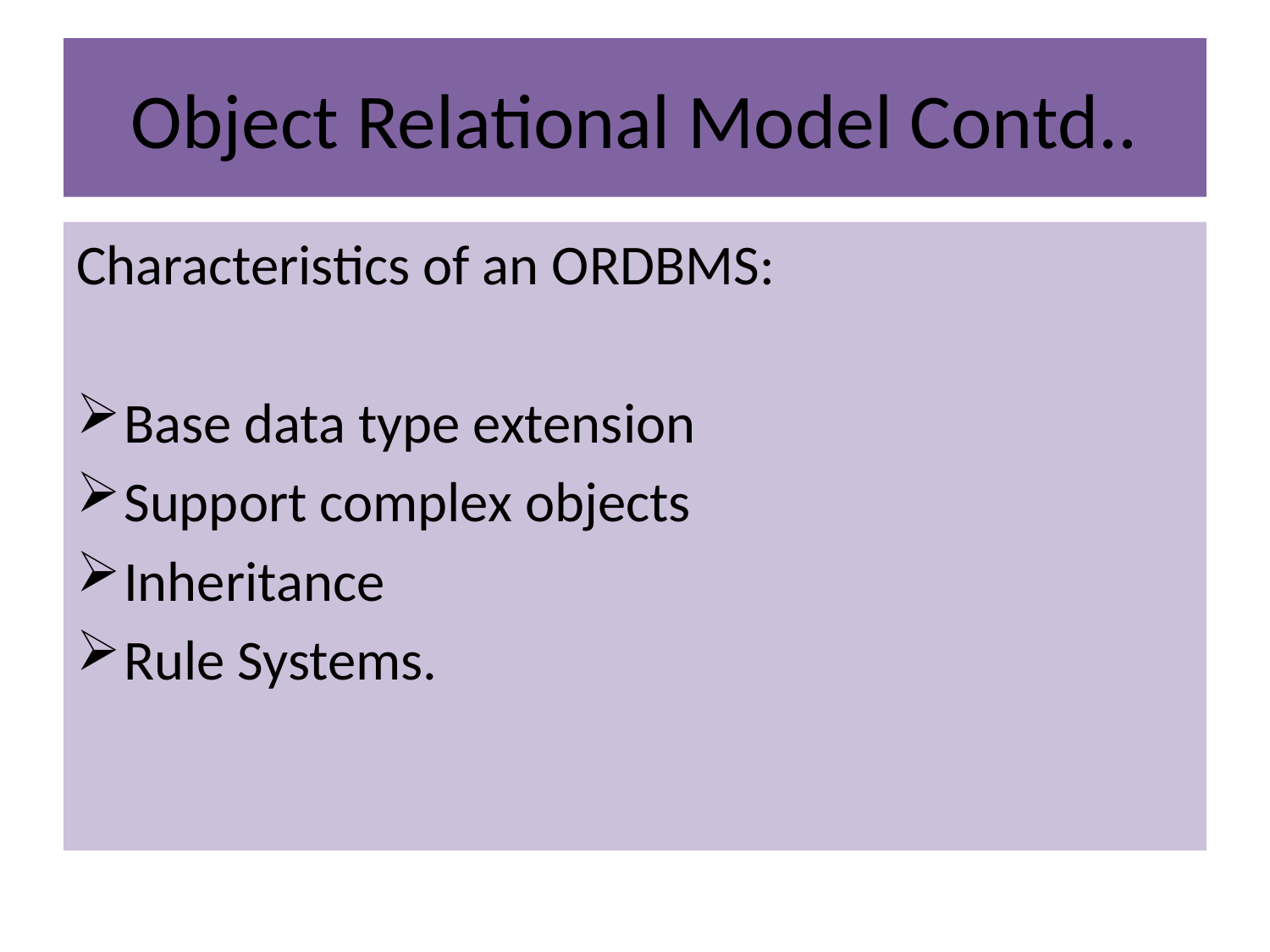

# Object Relational Model Contd..
Characteristics of an ORDBMS:

Base data type extension
Support complex objects
Inheritance
Rule Systems.